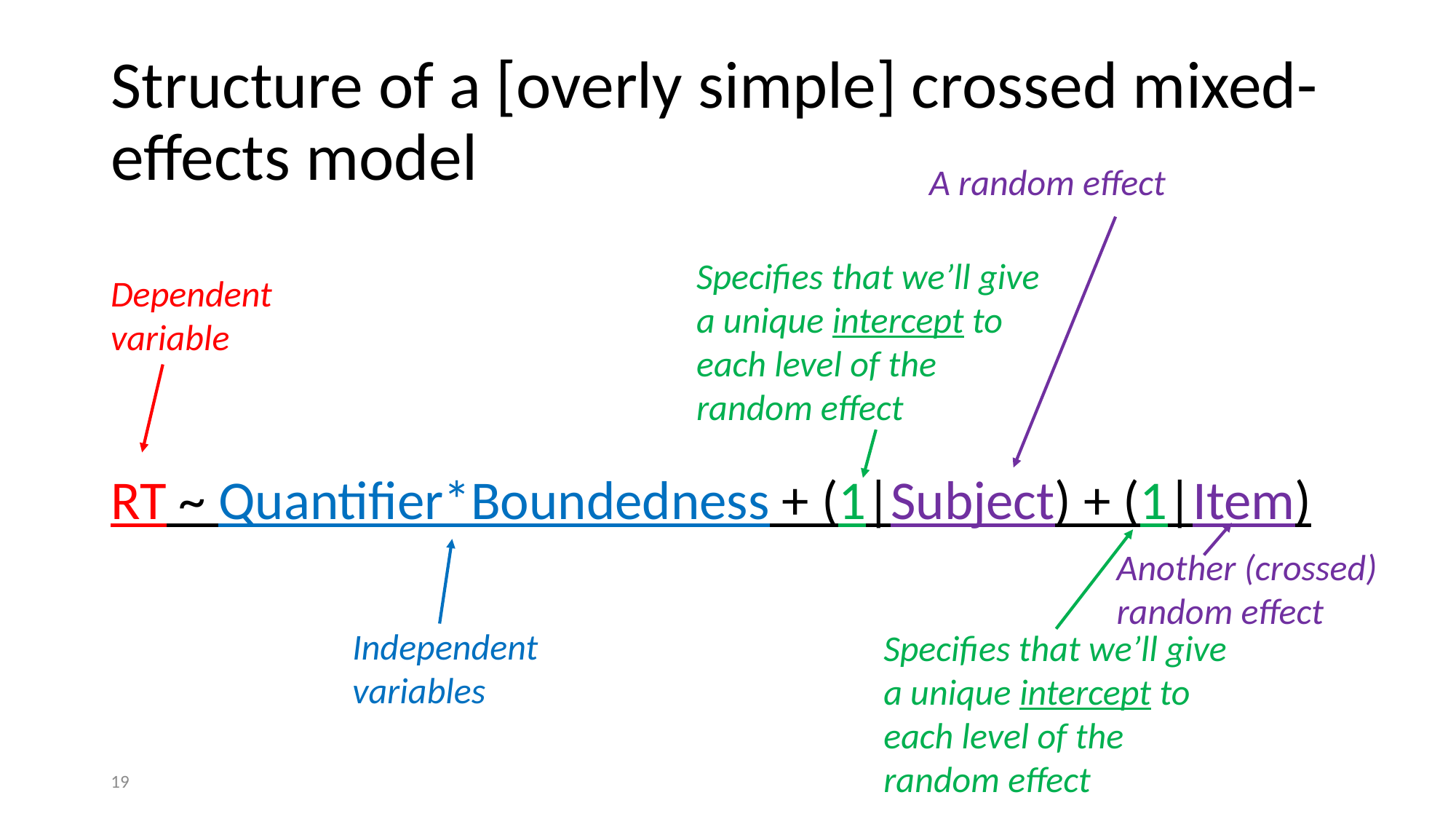

# Structure of a [overly simple] crossed mixed-effects model
A random effect

RT ~ Quantifier*Boundedness + (1|Subject) + (1|Item)
Specifies that we’ll give a unique intercept to each level of the random effect
Dependent variable
Another (crossed) random effect
Independent variables
Specifies that we’ll give a unique intercept to each level of the random effect
19